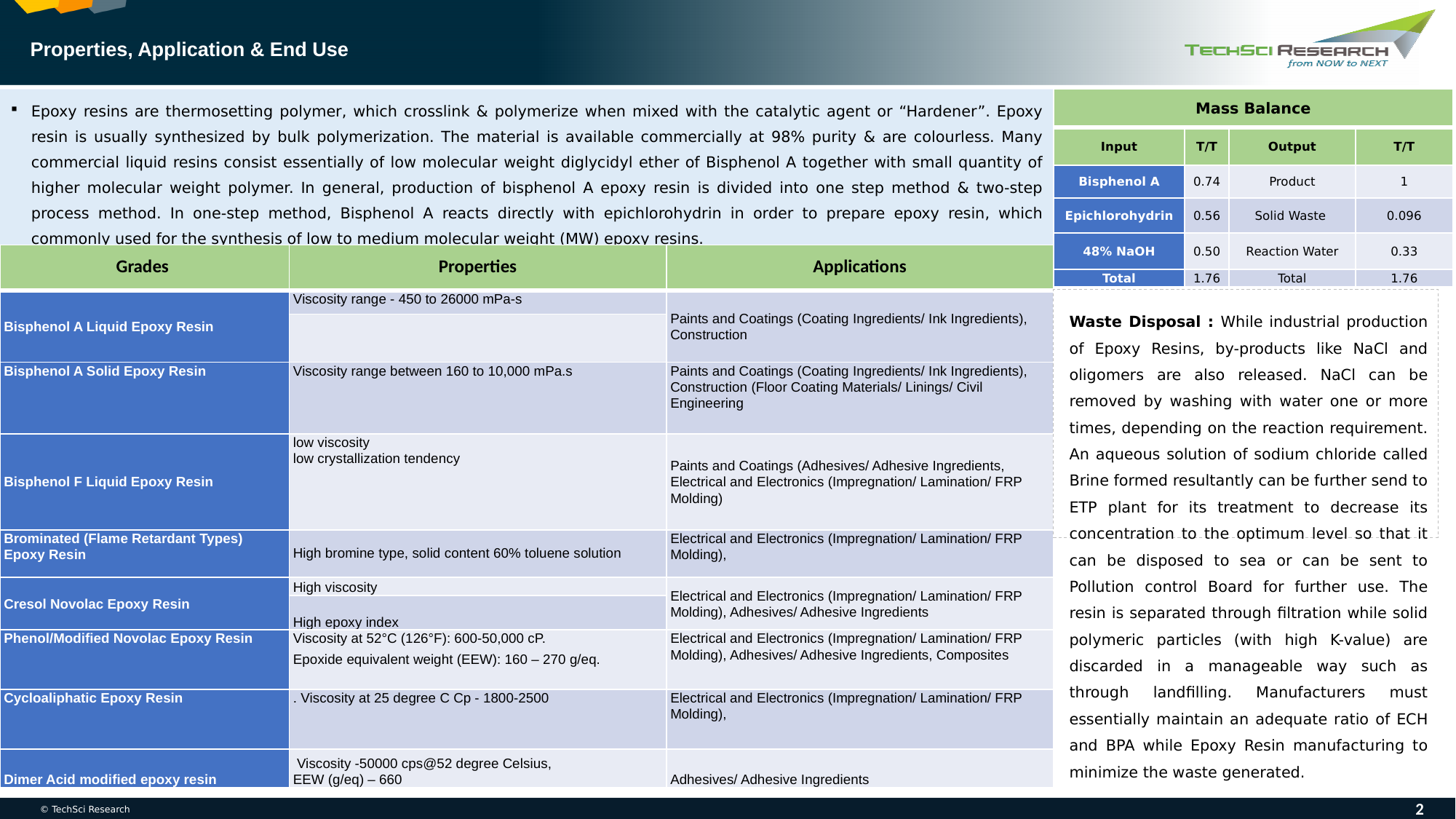

Properties, Application & End Use
Epoxy resins are thermosetting polymer, which crosslink & polymerize when mixed with the catalytic agent or “Hardener”. Epoxy resin is usually synthesized by bulk polymerization. The material is available commercially at 98% purity & are colourless. Many commercial liquid resins consist essentially of low molecular weight diglycidyl ether of Bisphenol A together with small quantity of higher molecular weight polymer. In general, production of bisphenol A epoxy resin is divided into one step method & two-step process method. In one-step method, Bisphenol A reacts directly with epichlorohydrin in order to prepare epoxy resin, which commonly used for the synthesis of low to medium molecular weight (MW) epoxy resins.
| Mass Balance |  |  |  |
| --- | --- | --- | --- |
| Input | T/T | Output | T/T |
| Bisphenol A | 0.74 | Product | 1 |
| Epichlorohydrin | 0.56 | Solid Waste | 0.096 |
| 48% NaOH | 0.50 | Reaction Water | 0.33 |
| Total | 1.76 | Total | 1.76 |
| Grades | Properties | Applications |
| --- | --- | --- |
| Bisphenol A Liquid Epoxy Resin | Viscosity range - 450 to 26000 mPa-s | Paints and Coatings (Coating Ingredients/ Ink Ingredients), Construction |
|  |  |  |
| Bisphenol A Solid Epoxy Resin | Viscosity range between 160 to 10,000 mPa.s | Paints and Coatings (Coating Ingredients/ Ink Ingredients), Construction (Floor Coating Materials/ Linings/ Civil Engineering |
| Bisphenol F Liquid Epoxy Resin | low viscosity low crystallization tendency | Paints and Coatings (Adhesives/ Adhesive Ingredients, Electrical and Electronics (Impregnation/ Lamination/ FRP Molding) |
| Brominated (Flame Retardant Types) Epoxy Resin | High bromine type, solid content 60% toluene solution | Electrical and Electronics (Impregnation/ Lamination/ FRP Molding), |
| Cresol Novolac Epoxy Resin | High viscosity | Electrical and Electronics (Impregnation/ Lamination/ FRP Molding), Adhesives/ Adhesive Ingredients |
|  | High epoxy index |  |
| Phenol/Modified Novolac Epoxy Resin | Viscosity at 52°C (126°F): 600-50,000 cP. Epoxide equivalent weight (EEW): 160 – 270 g/eq. | Electrical and Electronics (Impregnation/ Lamination/ FRP Molding), Adhesives/ Adhesive Ingredients, Composites |
| Cycloaliphatic Epoxy Resin | . Viscosity at 25 degree C Cp - 1800-2500 | Electrical and Electronics (Impregnation/ Lamination/ FRP Molding), |
| Dimer Acid modified epoxy resin | Viscosity -50000 cps@52 degree Celsius, EEW (g/eq) – 660 | Adhesives/ Adhesive Ingredients |

Waste Disposal : While industrial production of Epoxy Resins, by-products like NaCl and oligomers are also released. NaCl can be removed by washing with water one or more times, depending on the reaction requirement. An aqueous solution of sodium chloride called Brine formed resultantly can be further send to ETP plant for its treatment to decrease its concentration to the optimum level so that it can be disposed to sea or can be sent to Pollution control Board for further use. The resin is separated through filtration while solid polymeric particles (with high K-value) are discarded in a manageable way such as through landfilling. Manufacturers must essentially maintain an adequate ratio of ECH and BPA while Epoxy Resin manufacturing to minimize the waste generated.